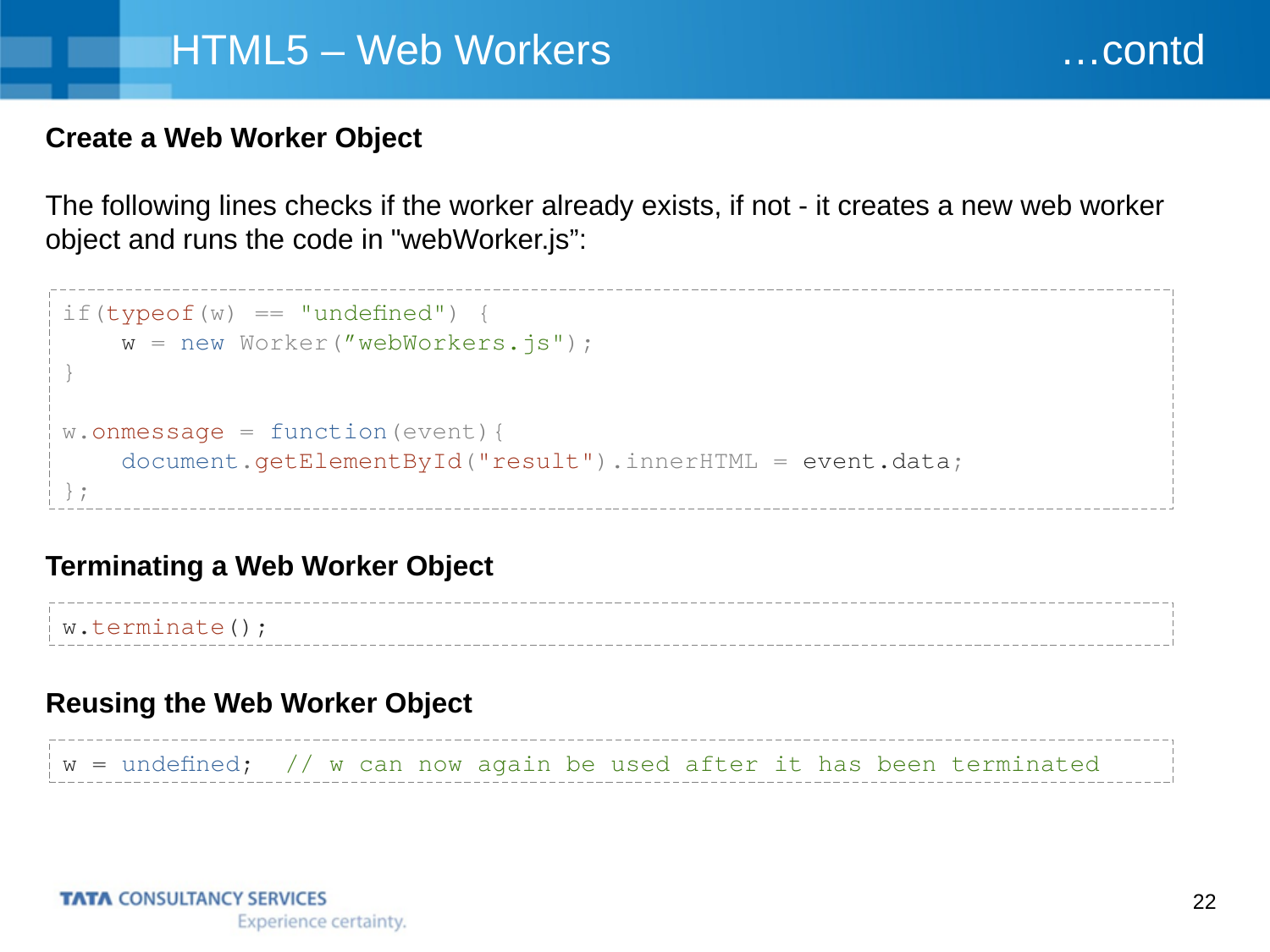

# HTML5 – Web Workers  				…contd
Create a Web Worker Object

The following lines checks if the worker already exists, if not - it creates a new web worker object and runs the code in "webWorker.js”:
if(typeof(w) == "undefined") {
    w = new Worker(”webWorkers.js");
}

w.onmessage = function(event){
    document.getElementById("result").innerHTML = event.data;
};
Terminating a Web Worker Object
w.terminate();
Reusing the Web Worker Object
w = undefined;  // w can now again be used after it has been terminated